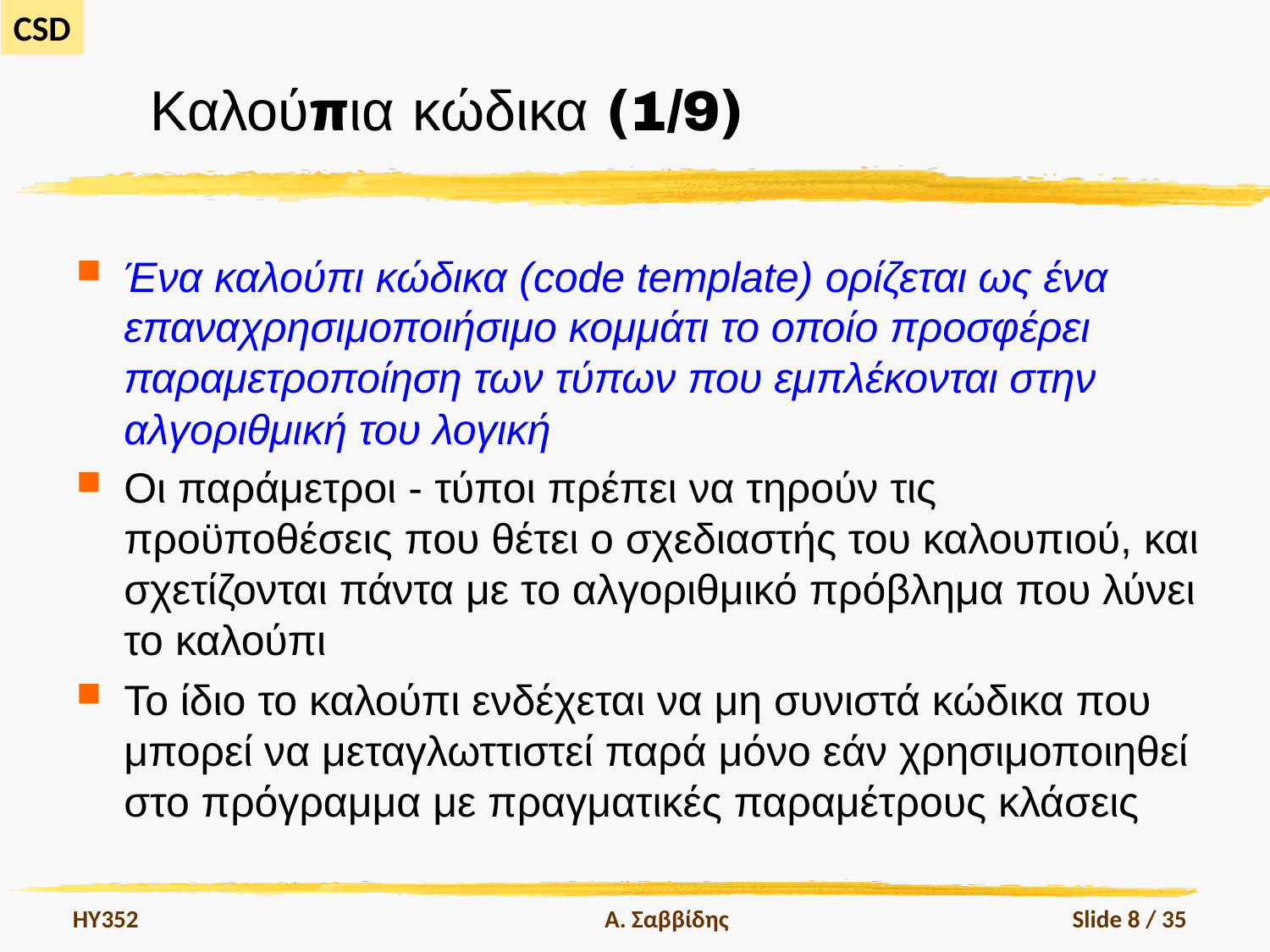

# Καλούπια κώδικα (1/9)
Ένα καλούπι κώδικα (code template) ορίζεται ως ένα επαναχρησιμοποιήσιμο κομμάτι το οποίο προσφέρει παραμετροποίηση των τύπων που εμπλέκονται στην αλγοριθμική του λογική
Οι παράμετροι - τύποι πρέπει να τηρούν τις προϋποθέσεις που θέτει ο σχεδιαστής του καλουπιού, και σχετίζονται πάντα με το αλγοριθμικό πρόβλημα που λύνει το καλούπι
Το ίδιο το καλούπι ενδέχεται να μη συνιστά κώδικα που μπορεί να μεταγλωττιστεί παρά μόνο εάν χρησιμοποιηθεί στο πρόγραμμα με πραγματικές παραμέτρους κλάσεις
HY352
Α. Σαββίδης
Slide 8 / 35